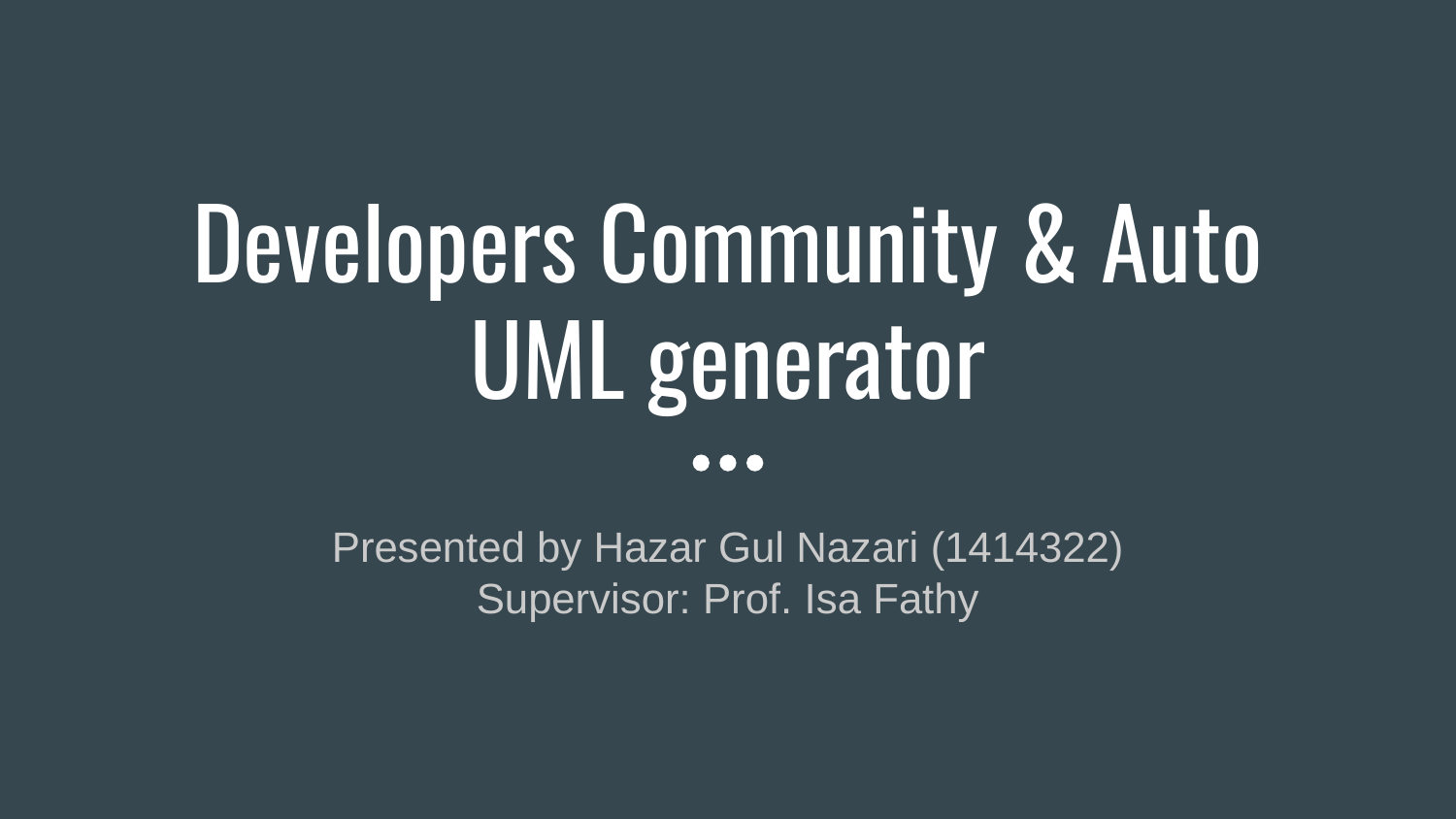

# Developers Community & Auto UML generator
Presented by Hazar Gul Nazari (1414322)
Supervisor: Prof. Isa Fathy